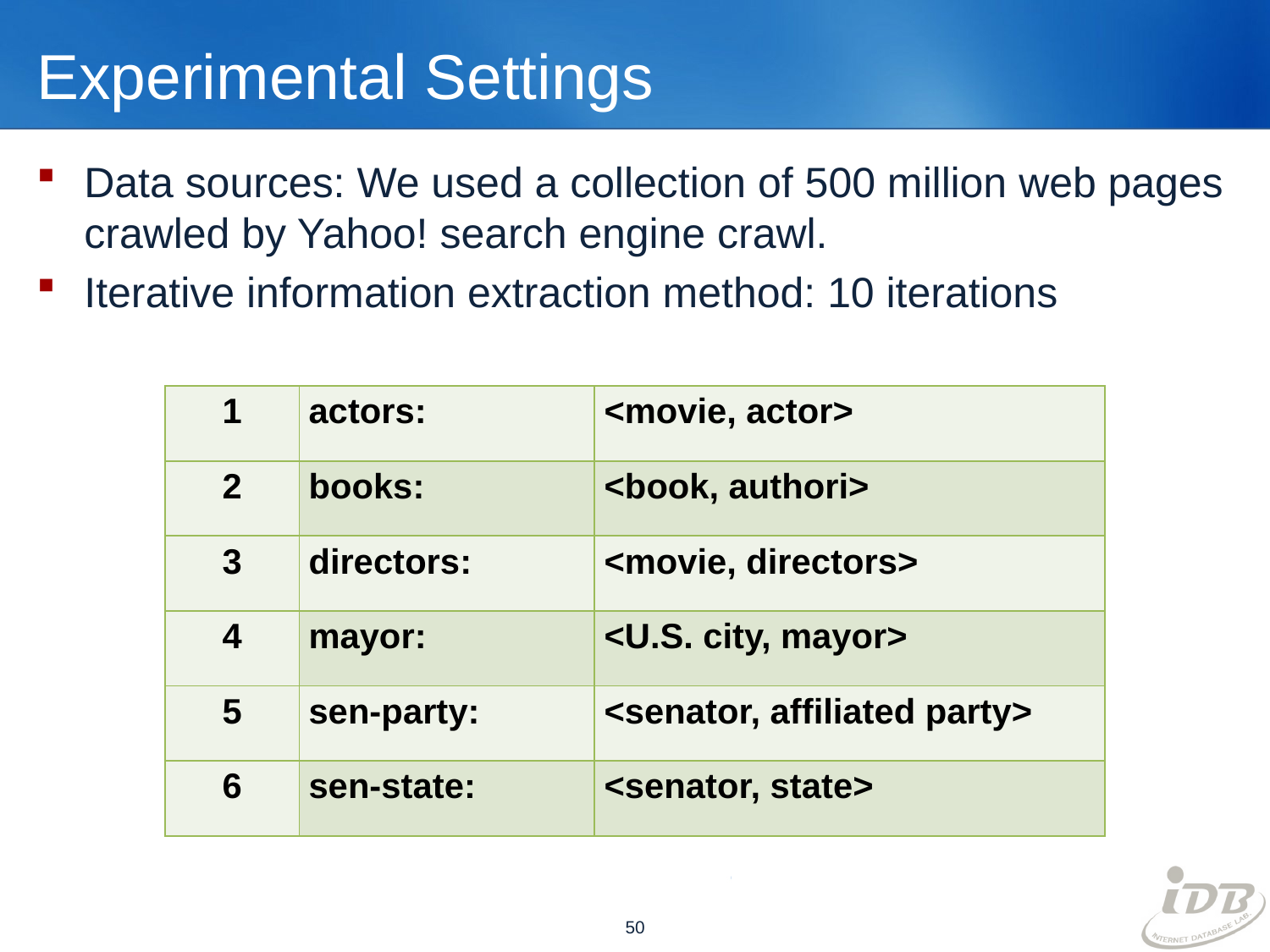

# Experimental Settings
Data sources: We used a collection of 500 million web pages crawled by Yahoo! search engine crawl.
Iterative information extraction method: 10 iterations
| 1 | actors: | <movie, actor> |
| --- | --- | --- |
| 2 | books: | <book, authori> |
| 3 | directors: | <movie, directors> |
| 4 | mayor: | <U.S. city, mayor> |
| 5 | sen-party: | <senator, affiliated party> |
| 6 | sen-state: | <senator, state> |
50